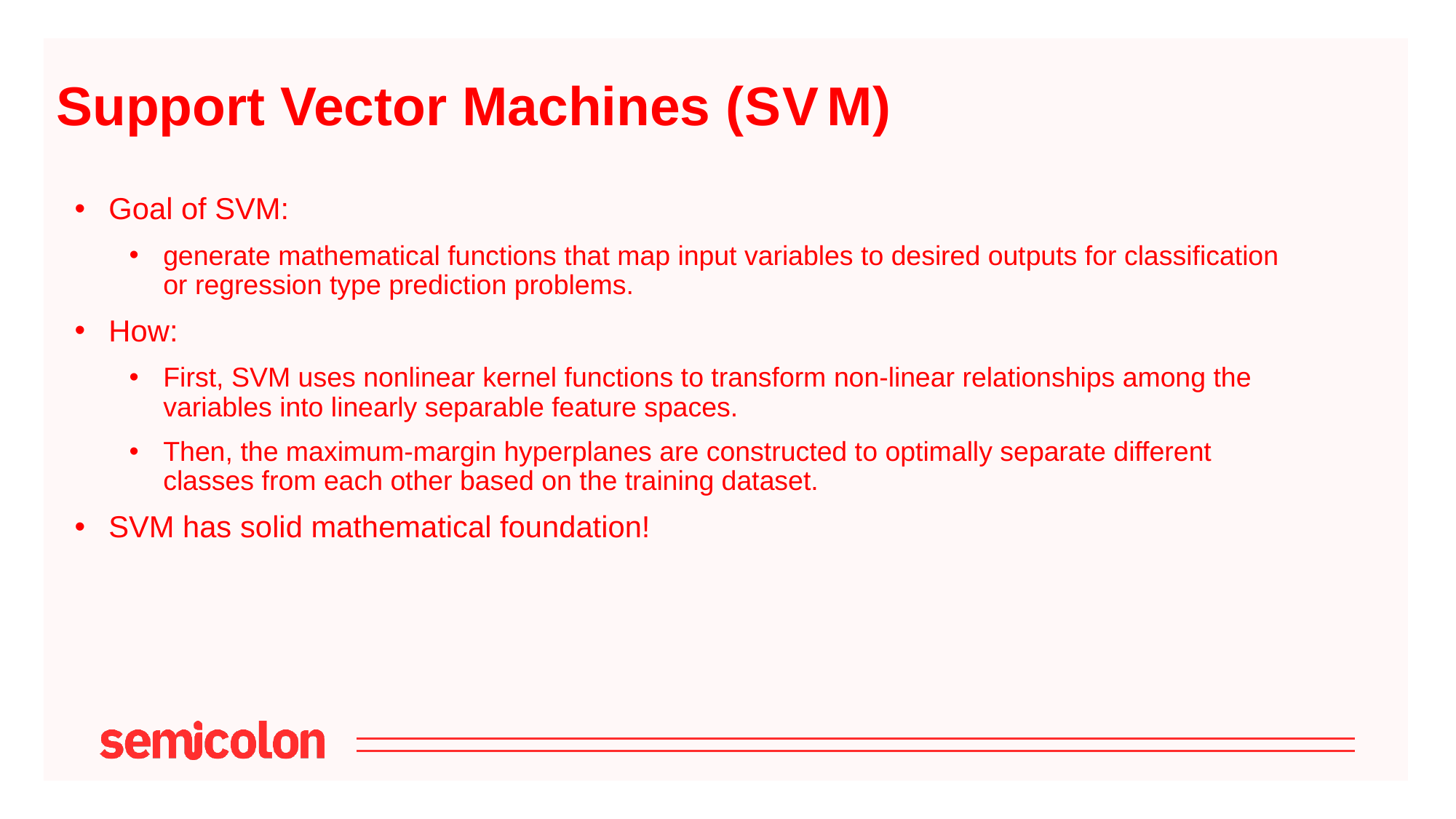

# Support Vector Machines (S V M)
Goal of SVM:
generate mathematical functions that map input variables to desired outputs for classification or regression type prediction problems.
How:
First, SVM uses nonlinear kernel functions to transform non-linear relationships among the variables into linearly separable feature spaces.
Then, the maximum-margin hyperplanes are constructed to optimally separate different classes from each other based on the training dataset.
SVM has solid mathematical foundation!